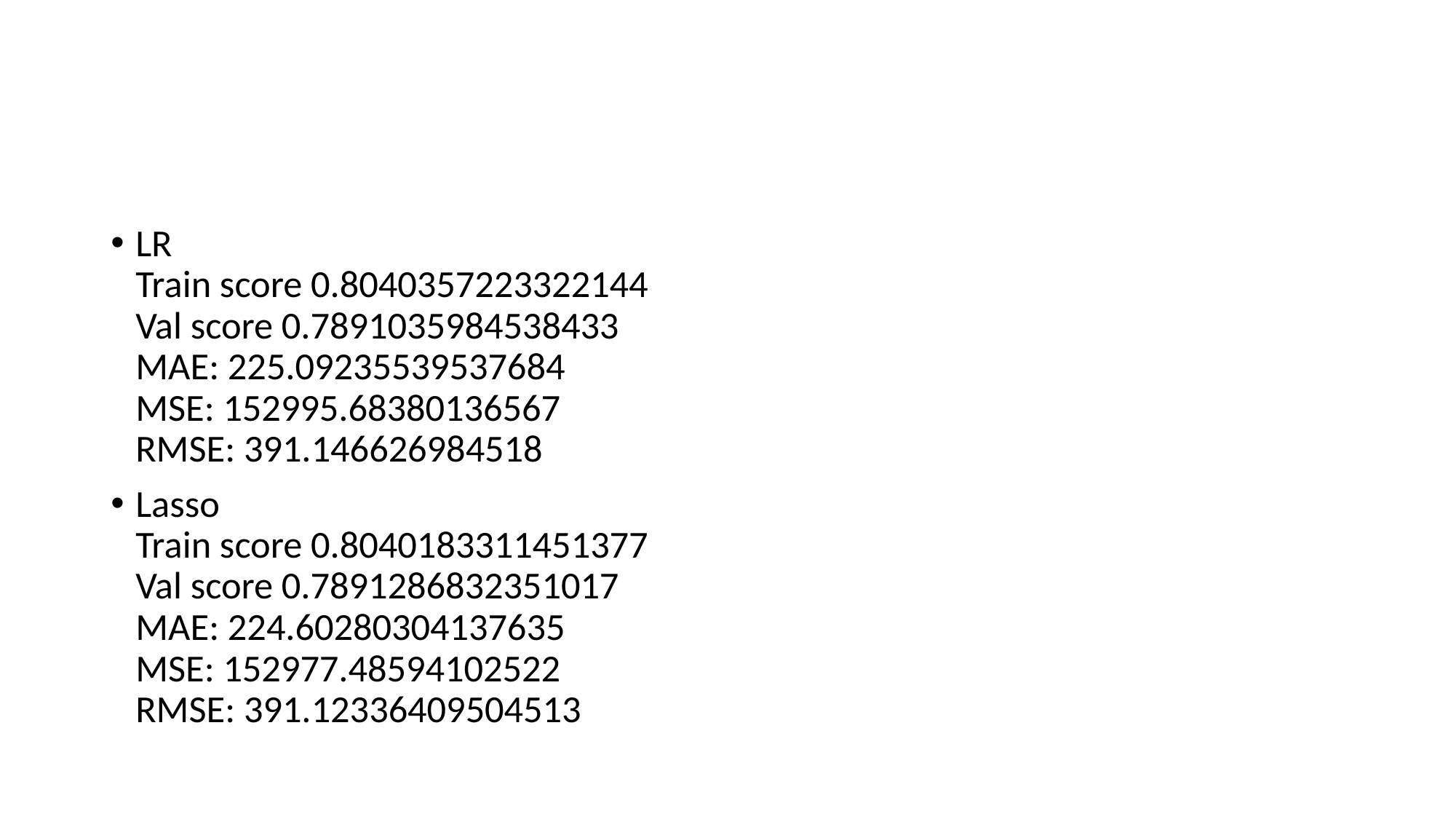

#
LR
Train score 0.8040357223322144
Val score 0.7891035984538433
MAE: 225.09235539537684
MSE: 152995.68380136567
RMSE: 391.146626984518
Lasso
Train score 0.8040183311451377
Val score 0.7891286832351017
MAE: 224.60280304137635
MSE: 152977.48594102522
RMSE: 391.12336409504513